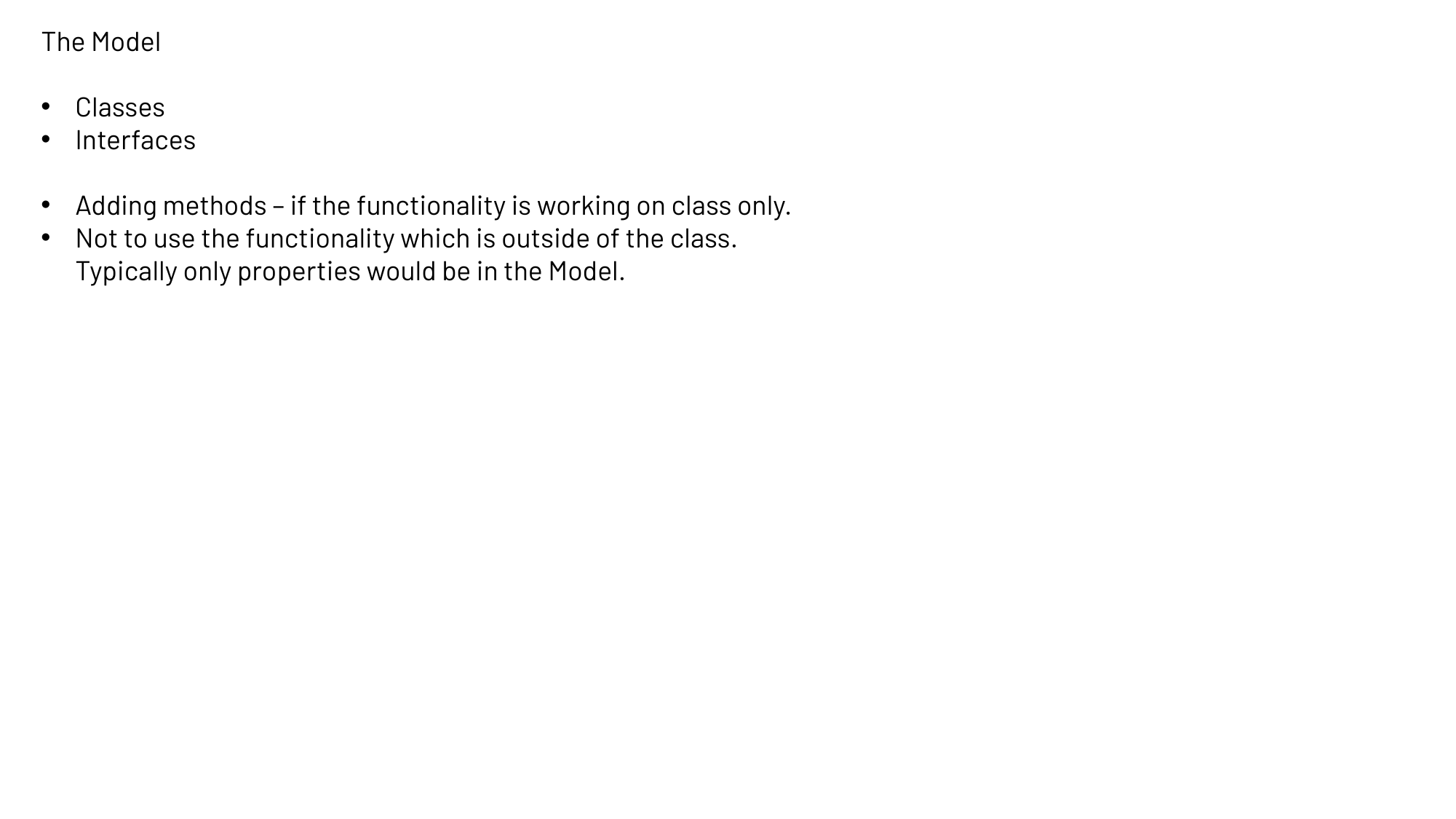

The Model

Classes
Interfaces

Adding methods – if the functionality is working on class only.
Not to use the functionality which is outside of the class. Typically only properties would be in the Model.